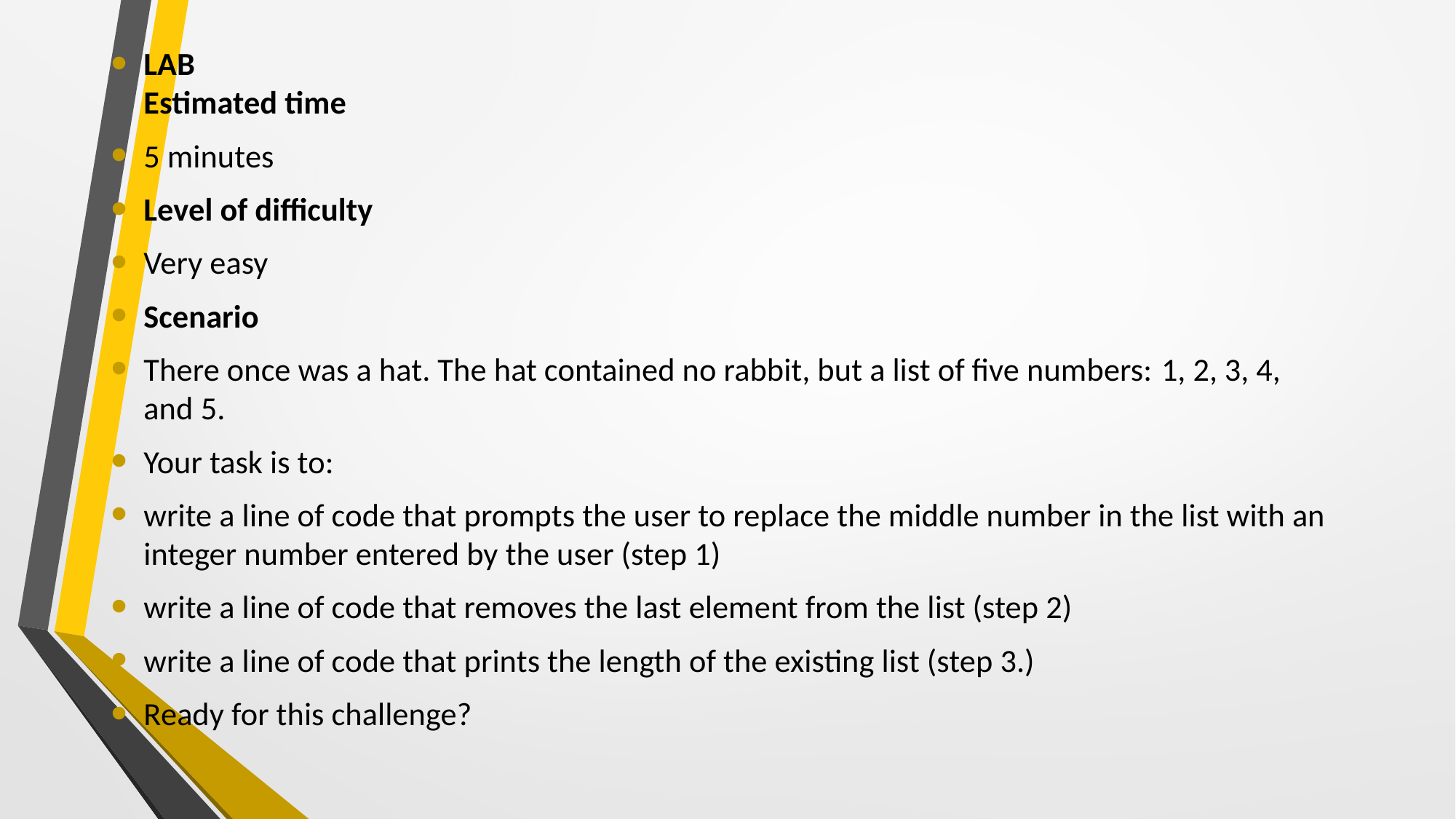

LAB
Estimated time
5 minutes
Level of difficulty
Very easy
Scenario
There once was a hat. The hat contained no rabbit, but a list of five numbers: 1, 2, 3, 4, and 5.
Your task is to:
write a line of code that prompts the user to replace the middle number in the list with an integer number entered by the user (step 1)
write a line of code that removes the last element from the list (step 2)
write a line of code that prints the length of the existing list (step 3.)
Ready for this challenge?